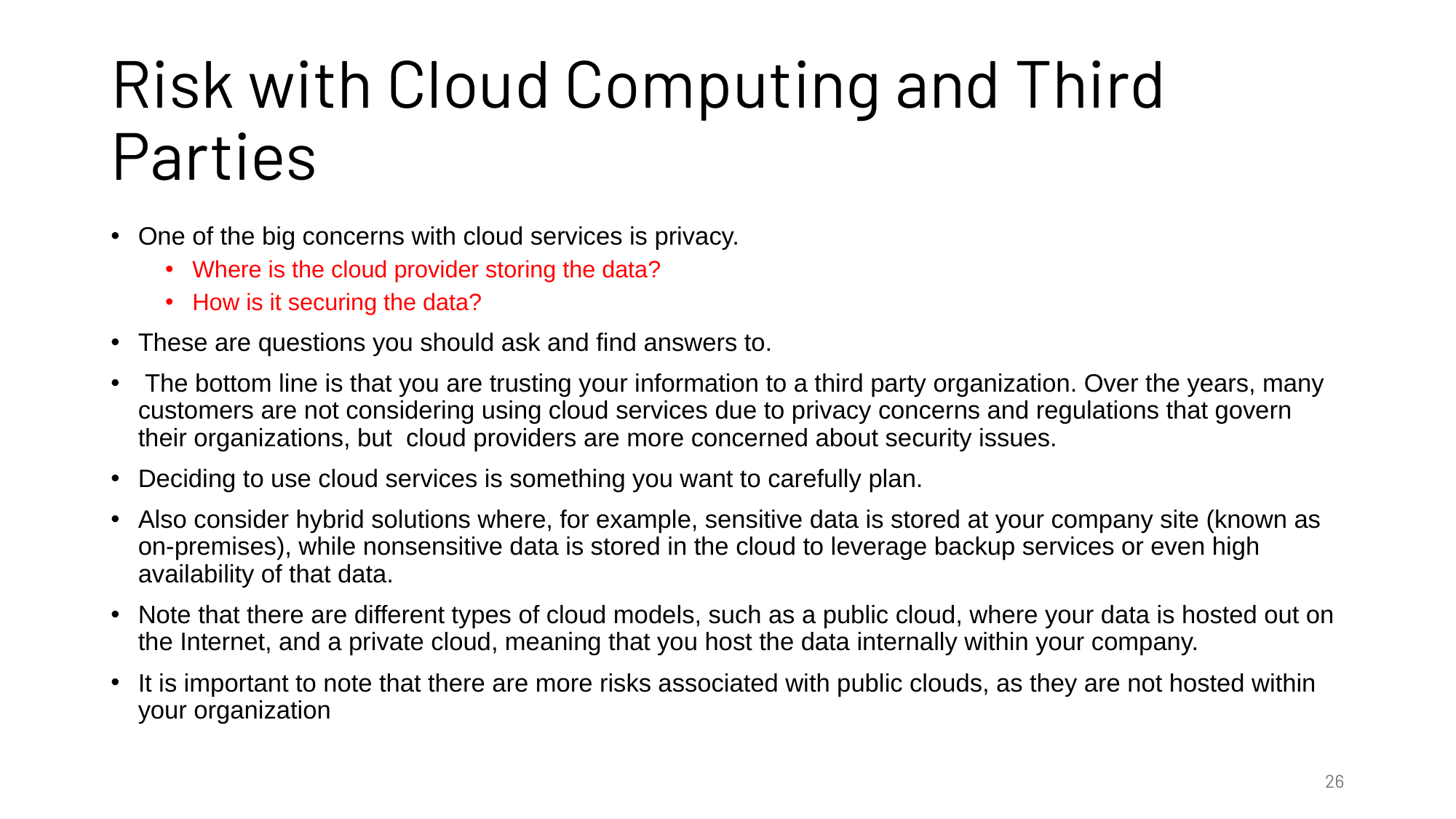

# Risk with Cloud Computing and Third Parties
One of the big concerns with cloud services is privacy.
Where is the cloud provider storing the data?
How is it securing the data?
These are questions you should ask and find answers to.
 The bottom line is that you are trusting your information to a third party organization. Over the years, many customers are not considering using cloud services due to privacy concerns and regulations that govern their organizations, but  cloud providers are more concerned about security issues.
Deciding to use cloud services is something you want to carefully plan.
Also consider hybrid solutions where, for example, sensitive data is stored at your company site (known as on-premises), while nonsensitive data is stored in the cloud to leverage backup services or even high availability of that data.
Note that there are different types of cloud models, such as a public cloud, where your data is hosted out on the Internet, and a private cloud, meaning that you host the data internally within your company.
It is important to note that there are more risks associated with public clouds, as they are not hosted within your organization
26